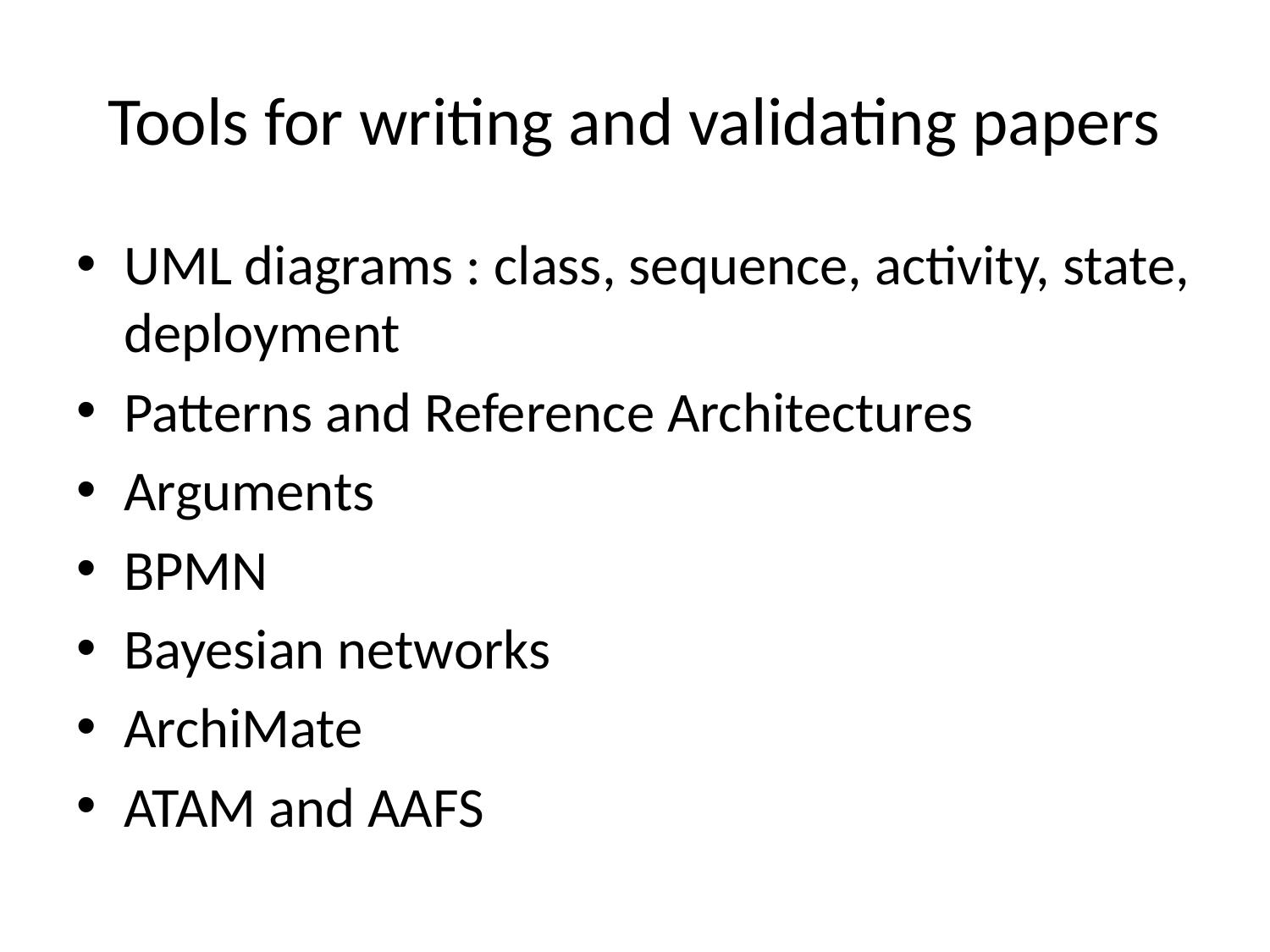

# Tools for writing and validating papers
UML diagrams : class, sequence, activity, state, deployment
Patterns and Reference Architectures
Arguments
BPMN
Bayesian networks
ArchiMate
ATAM and AAFS